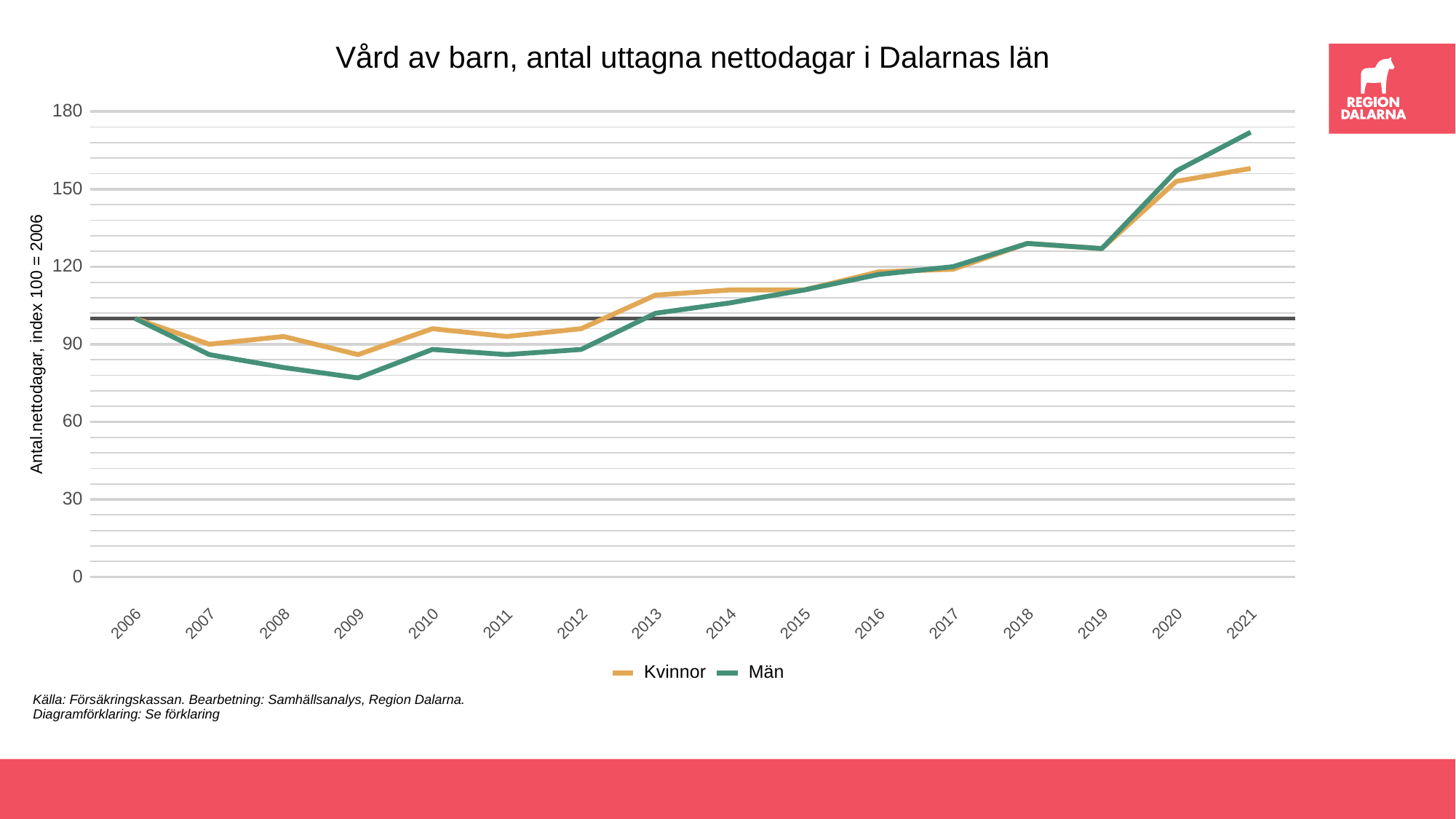

Vård av barn, antal uttagna nettodagar i Dalarnas län

180

150

120

Antal.nettodagar, index 100 = 2006
 90

 60

 30

  0

2013
2006
2007
2008
2009
2010
2011
2012
2014
2015
2016
2017
2018
2019
2020
2021

Män
Kvinnor

Källa: Försäkringskassan. Bearbetning: Samhällsanalys, Region Dalarna.
Diagramförklaring: Se förklaring